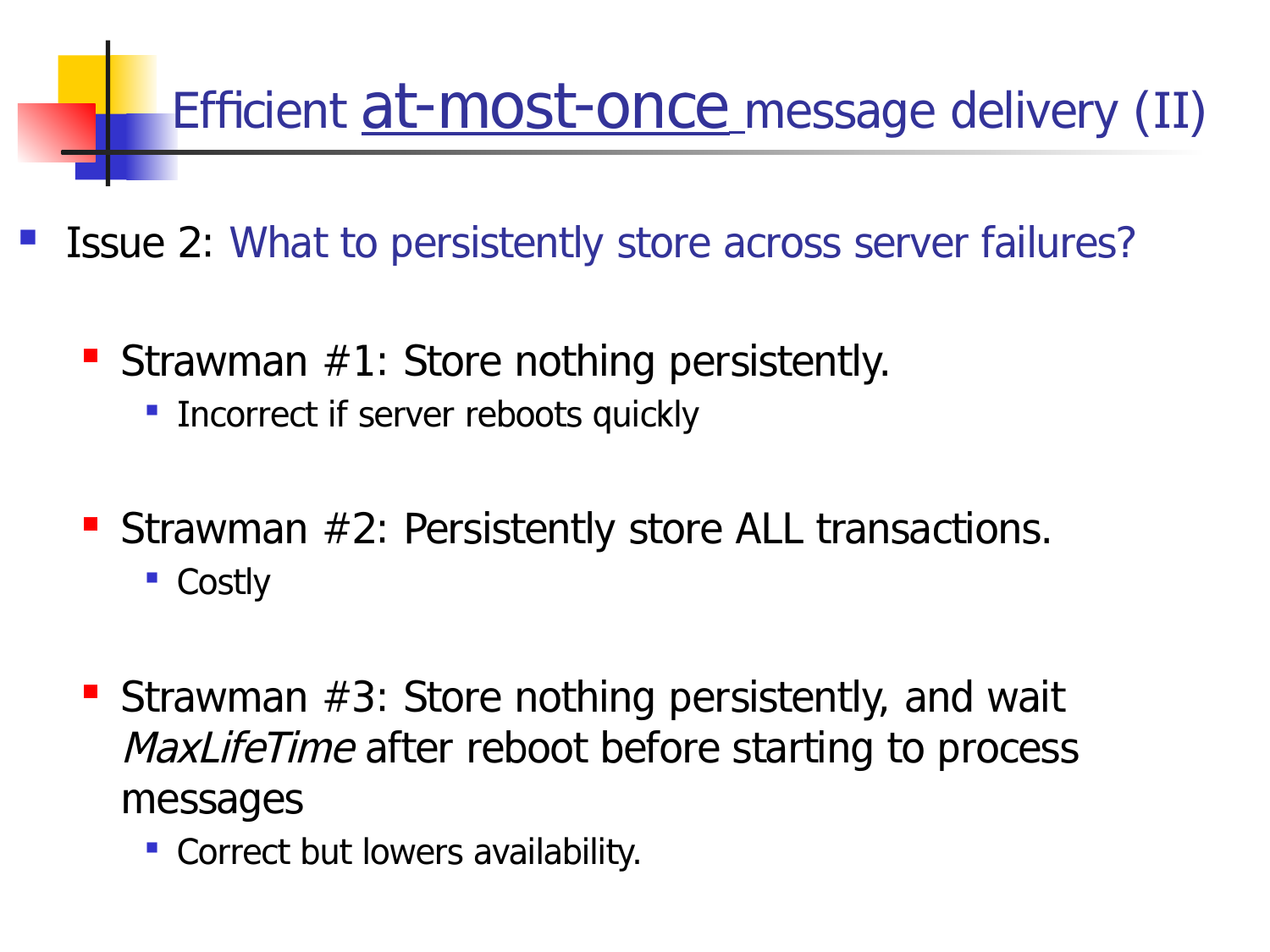

# Efficient at-most-once message delivery (II)
Issue 2: What to persistently store across server failures?

Strawman #1: Store nothing persistently.
Incorrect if server reboots quickly

Strawman #2: Persistently store ALL transactions.
Costly

Strawman #3: Store nothing persistently, and wait MaxLifeTime after reboot before starting to process messages
Correct but lowers availability.